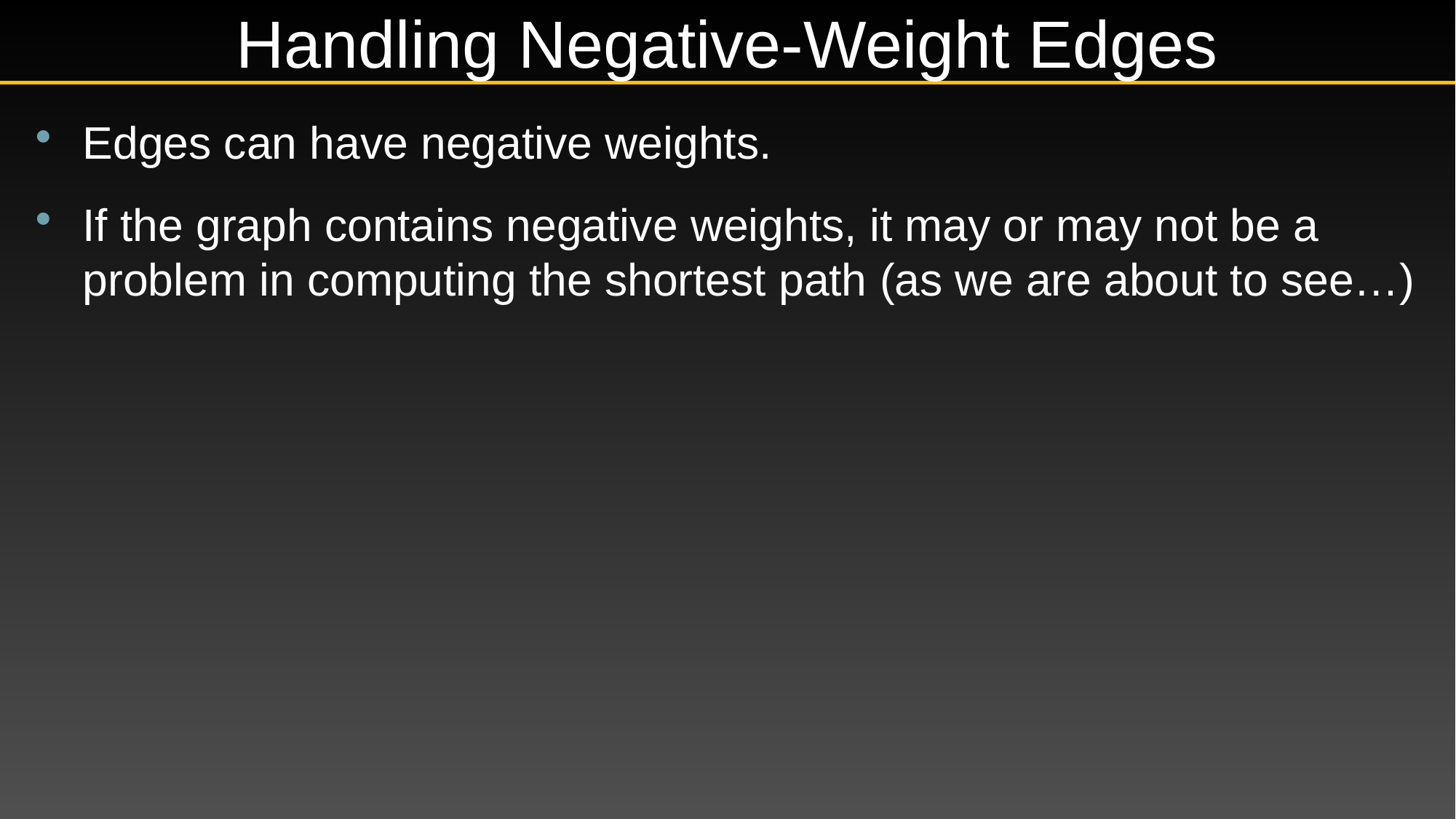

# Handling Negative-Weight Edges
Edges can have negative weights.
If the graph contains negative weights, it may or may not be a problem in computing the shortest path (as we are about to see…)